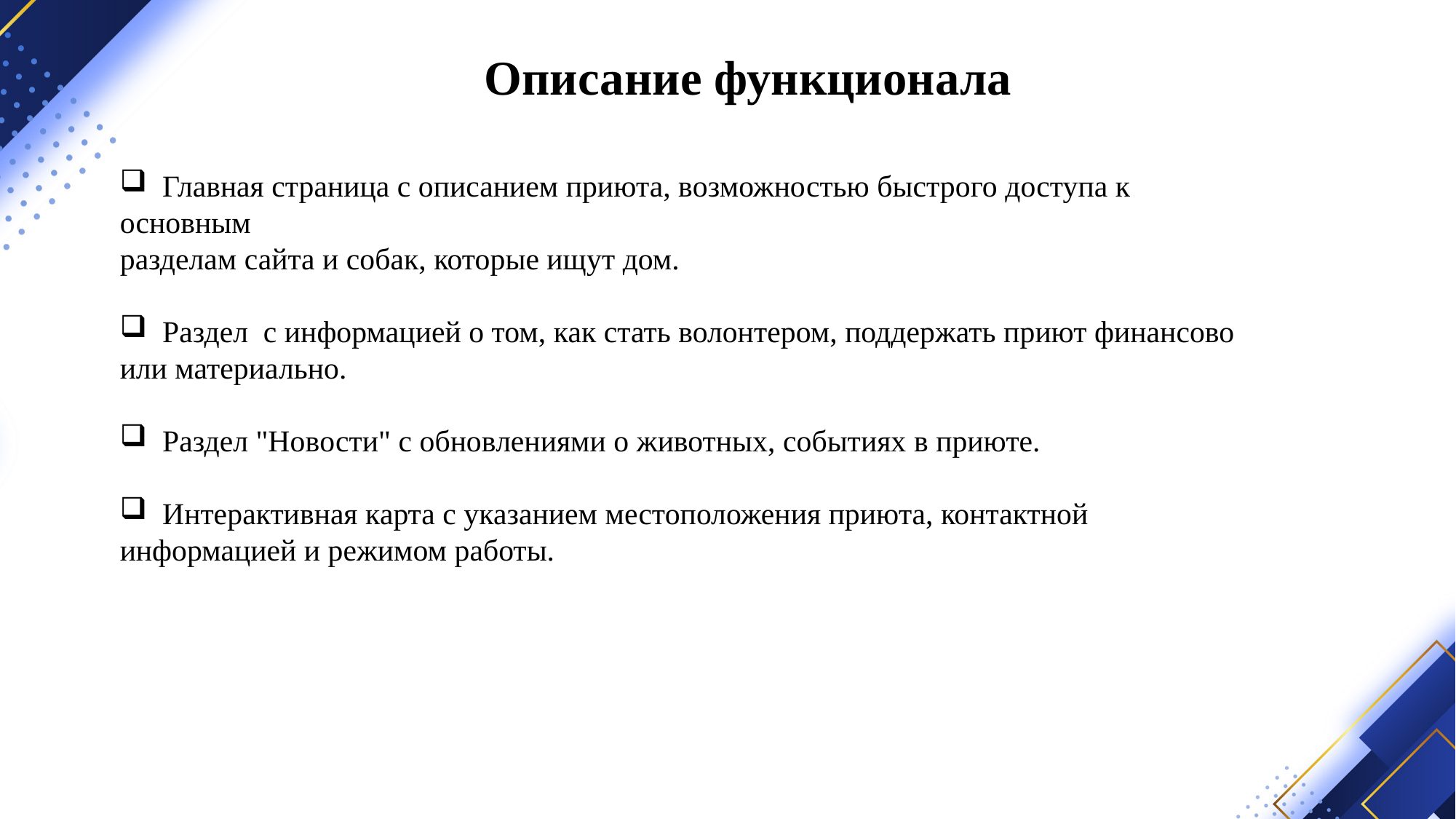

# Описание функционала
  Главная страница с описанием приюта, возможностью быстрого доступа к основным
разделам сайта и собак, которые ищут дом.
  Раздел  с информацией о том, как стать волонтером, поддержать приют финансово или материально.
  Раздел "Новости" с обновлениями о животных, событиях в приюте.
  Интерактивная карта с указанием местоположения приюта, контактной информацией и режимом работы.